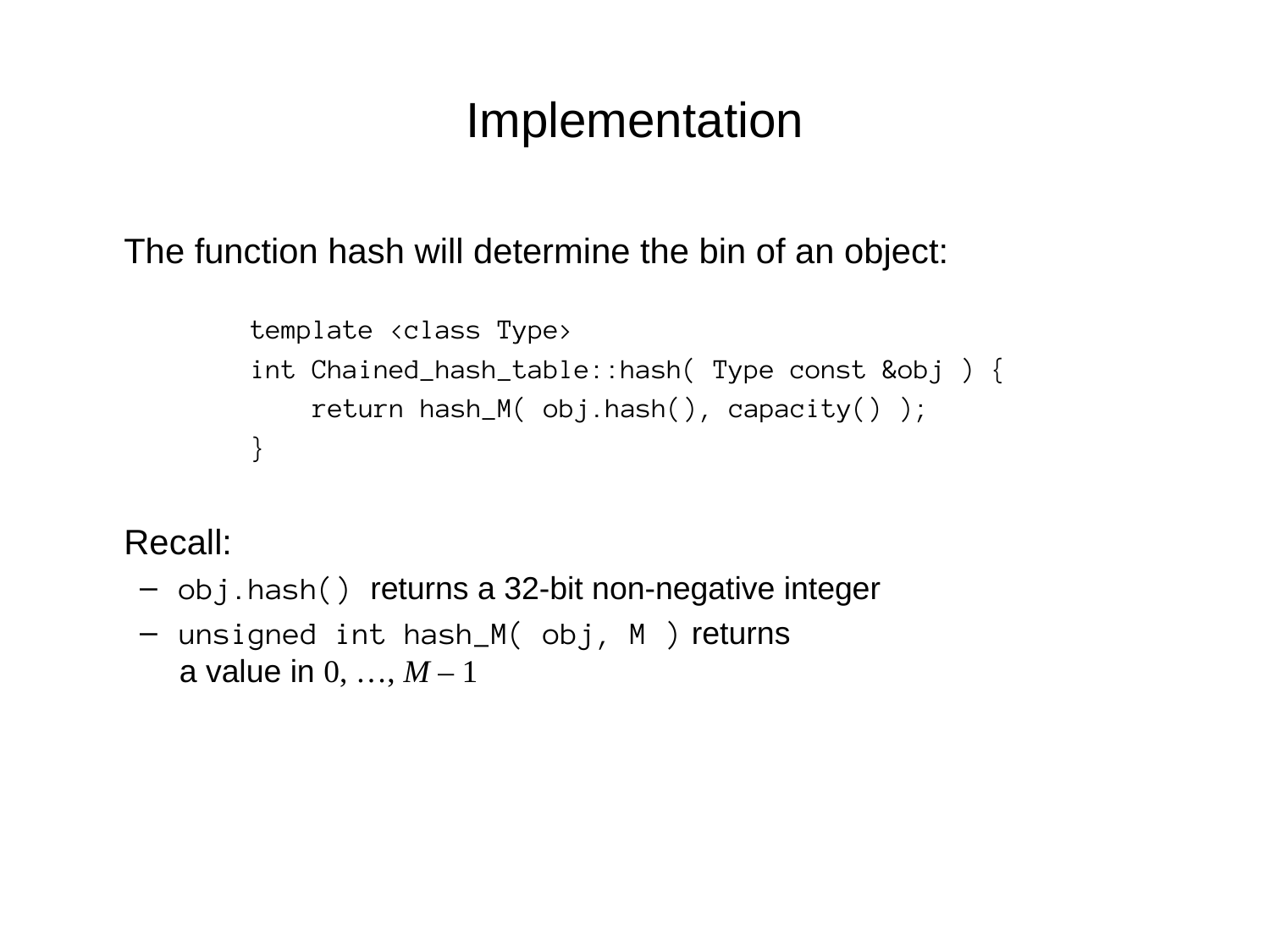

# Implementation
	The function hash will determine the bin of an object:

		template <class Type>
		int Chained_hash_table::hash( Type const &obj ) {
		    return hash_M( obj.hash(), capacity() );
		}

	Recall:
obj.hash() returns a 32-bit non-negative integer
unsigned int hash_M( obj, M ) returns
a value in 0, …, M – 1